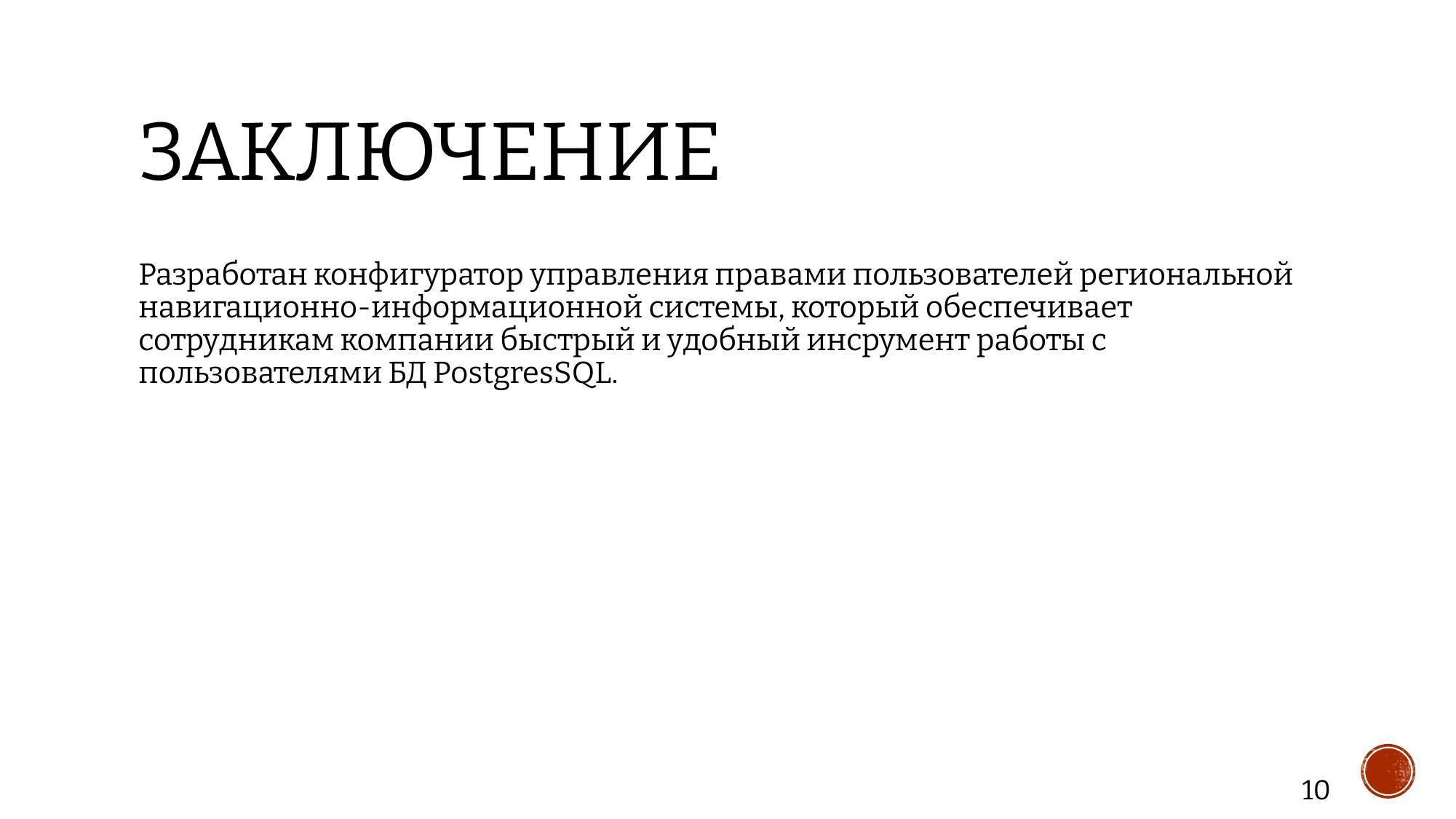

# заключение
Разработан конфигуратор управления правами пользователей региональной навигационно-информационной системы, который обеспечивает сотрудникам компании быстрый и удобный инсрумент работы с пользователями БД PostgresSQL.

10